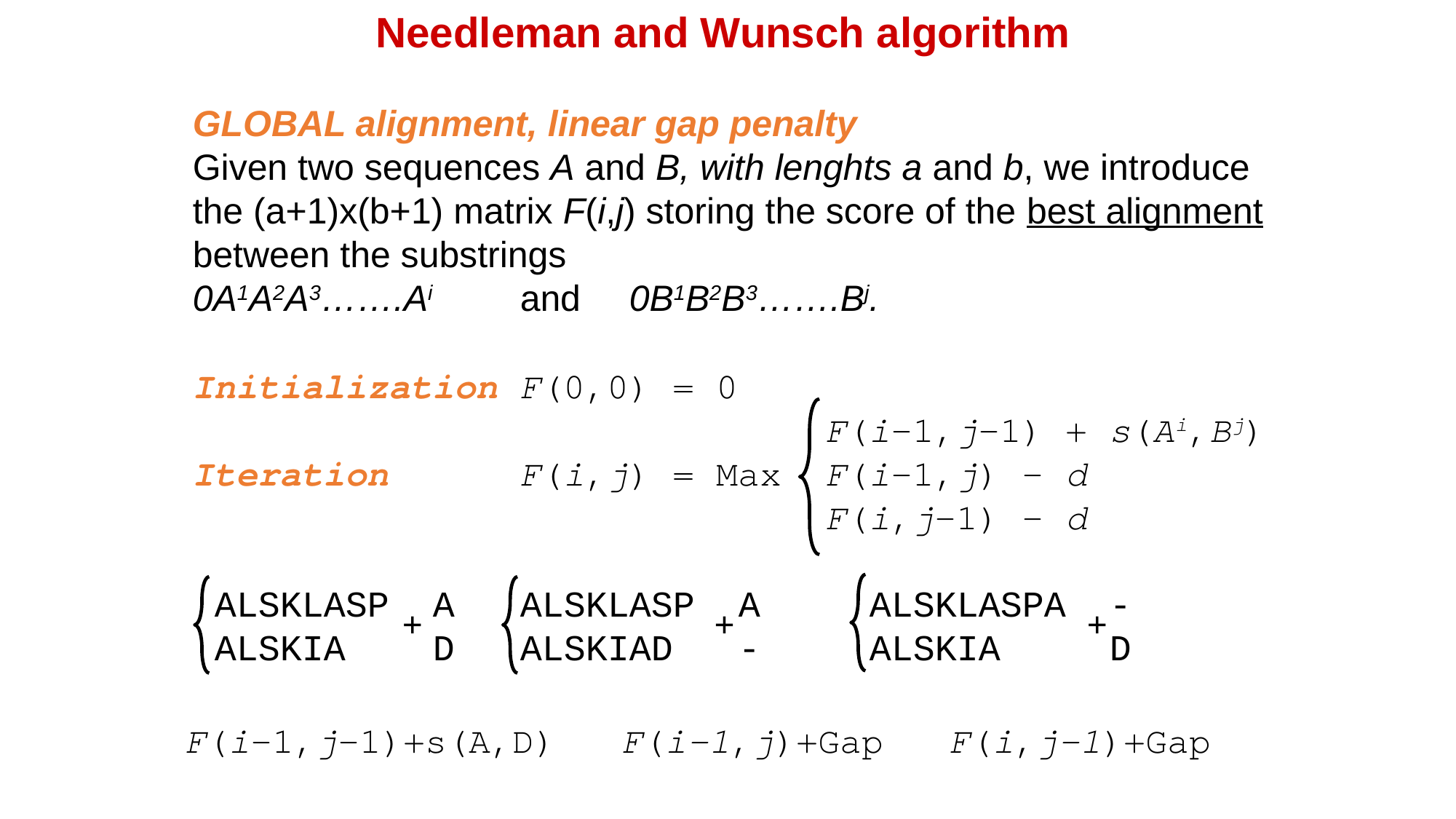

Needleman and Wunsch algorithm
GLOBAL alignment, linear gap penalty
Given two sequences A and B, with lenghts a and b, we introduce the (a+1)x(b+1) matrix F(i,j) storing the score of the best alignment between the substrings
0A1A2A3…….Ai  	and  	0B1B2B3…….Bj.

Initialization	F(0,0) = 0
					    F(i-1,j-1) + s(Ai,Bj)
Iteration		F(i,j) = Max  F(i-1,j) - d
					    F(i,j-1) – d

 ALSKLASP  A 	ALSKLASP  A 	 ALSKLASPA  -
 ALSKIA    D	ALSKIAD   -	 ALSKIA     D

+
+
+

F(i-1,j-1)+s(A,D)	F(i-1,j)+Gap 	F(i,j-1)+Gap